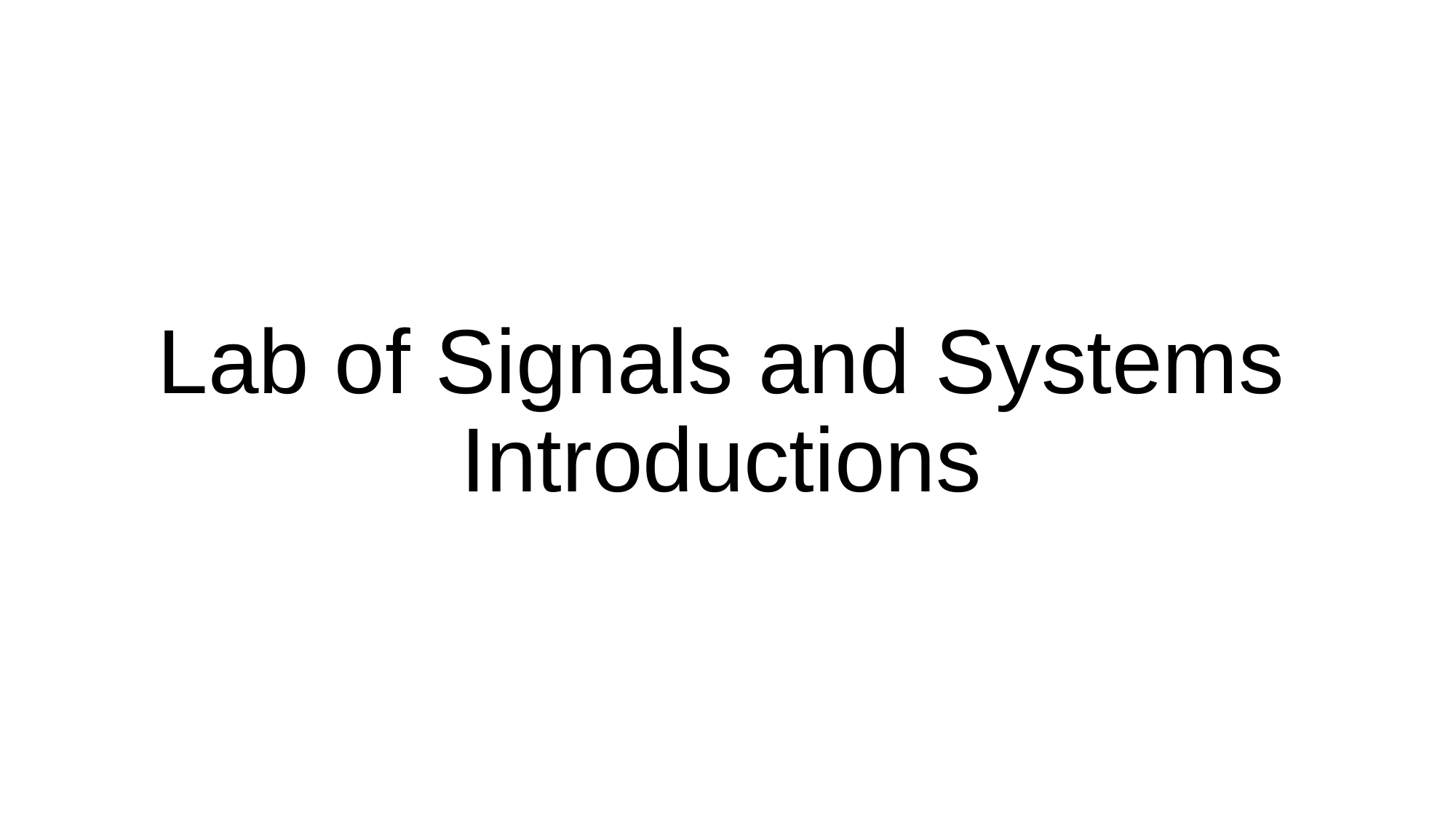

# Lab of Signals and Systems Introductions